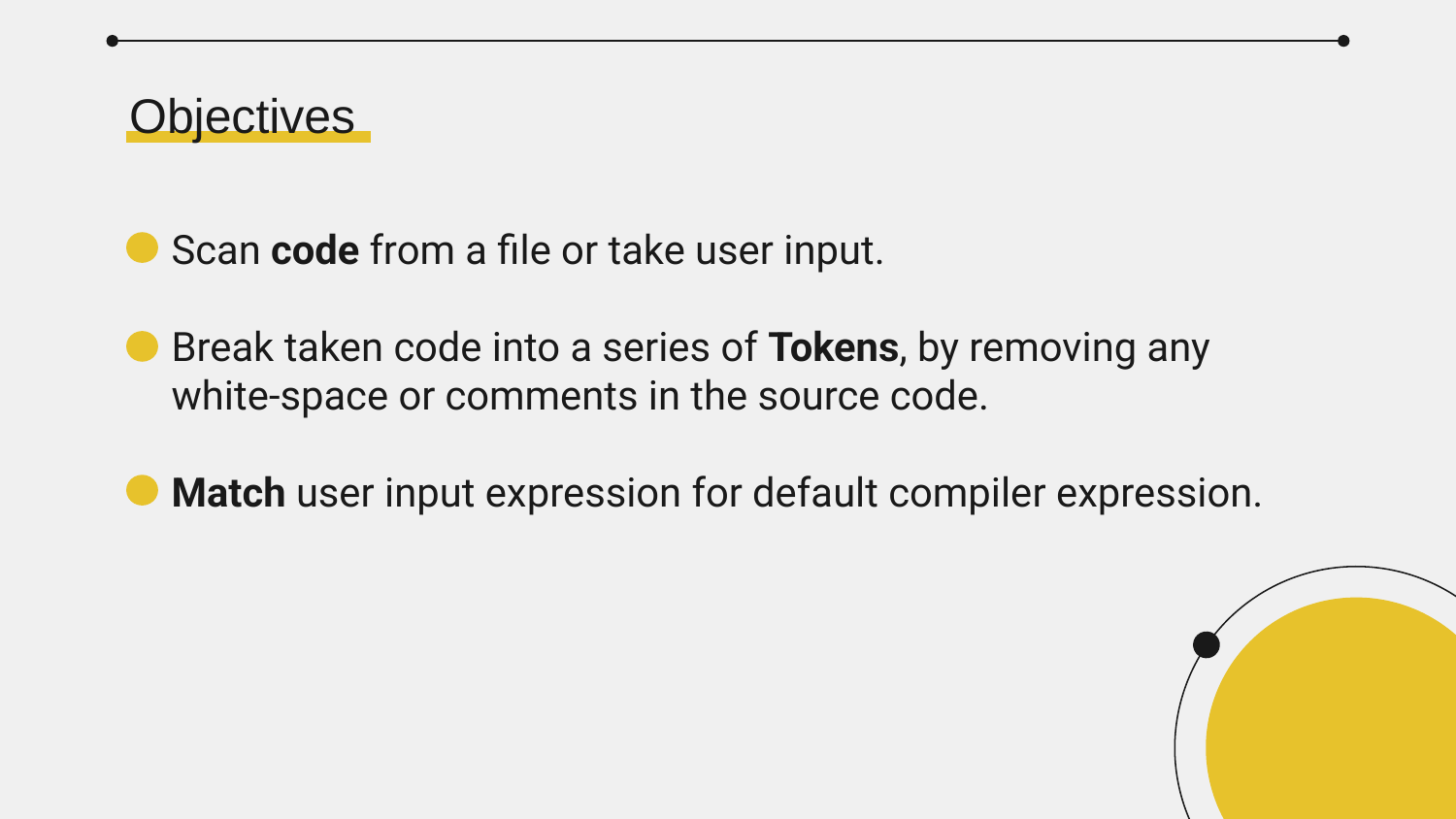

# Objectives
Scan code from a file or take user input.

Break taken code into a series of Tokens, by removing any white-space or comments in the source code.

Match user input expression for default compiler expression.